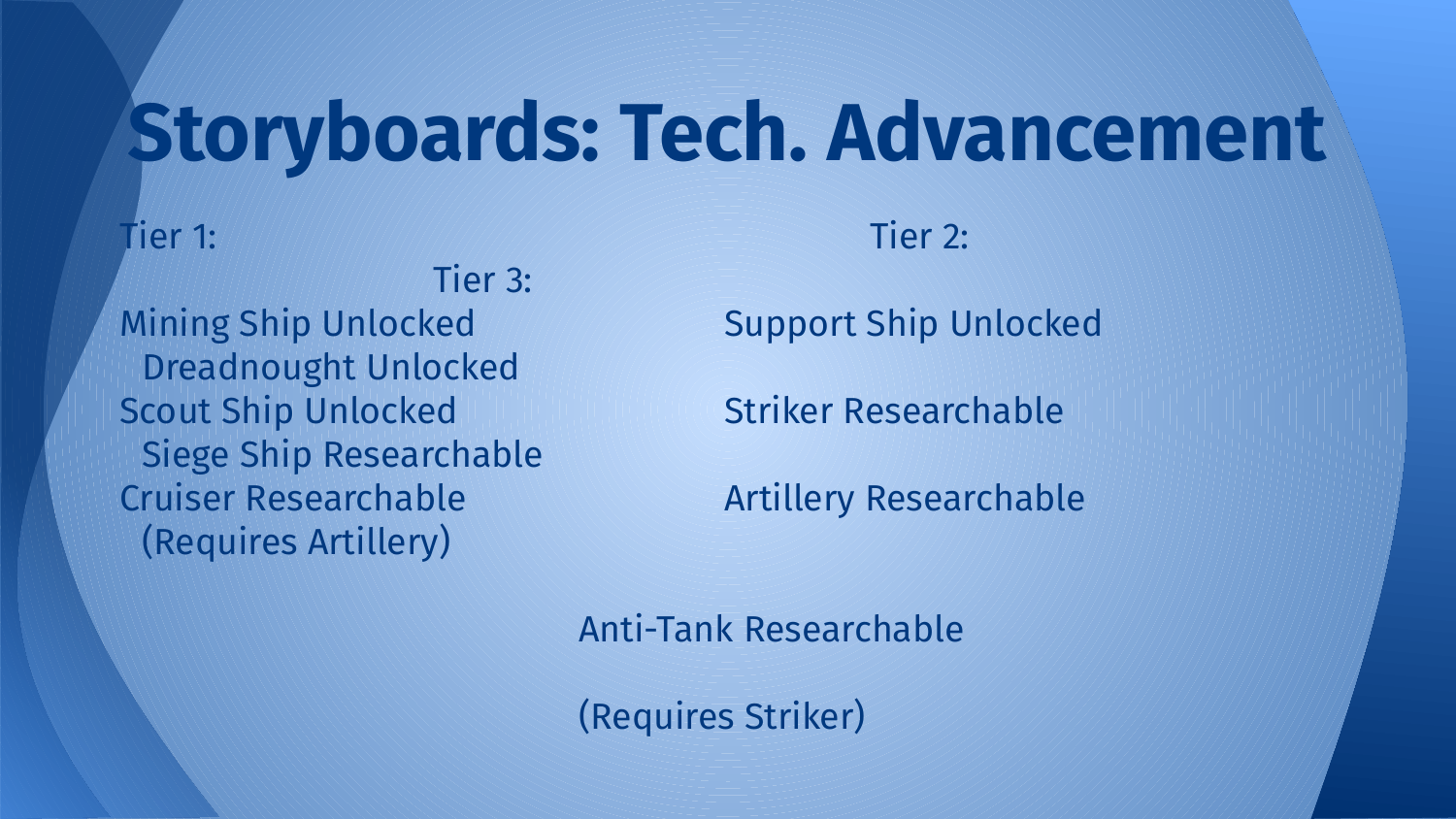

# Storyboards: Tech. Advancement
Tier 1:					Tier 2:					Tier 3:
Mining Ship Unlocked		Support Ship Unlocked	Dreadnought Unlocked
Scout Ship Unlocked		Striker Researchable		Siege Ship Researchable
Cruiser Researchable		Artillery Researchable		(Requires Artillery)
												Anti-Tank Researchable
												(Requires Striker)